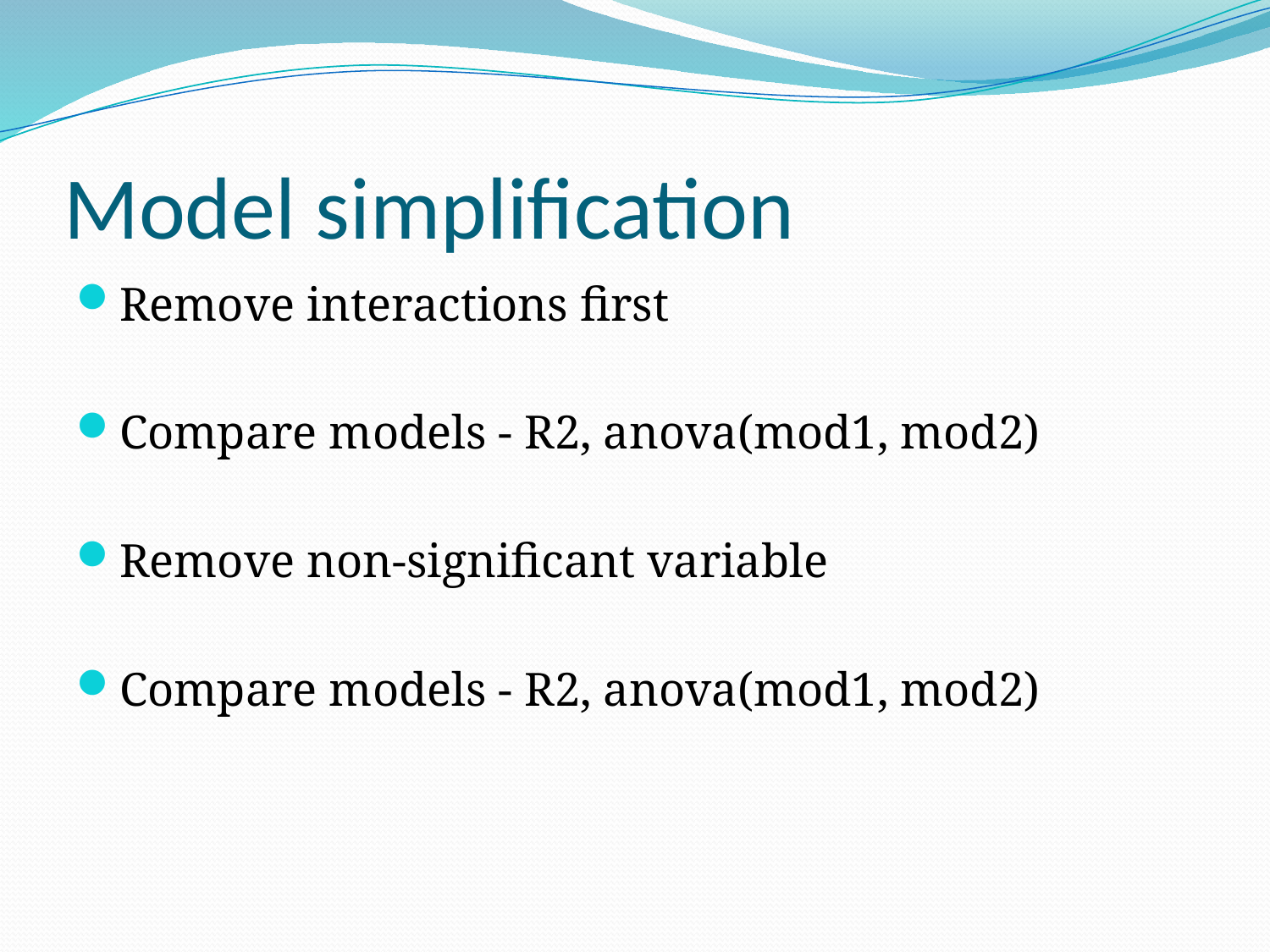

# Model simplification
Remove interactions first

Compare models - R2, anova(mod1, mod2)

Remove non-significant variable

Compare models - R2, anova(mod1, mod2)